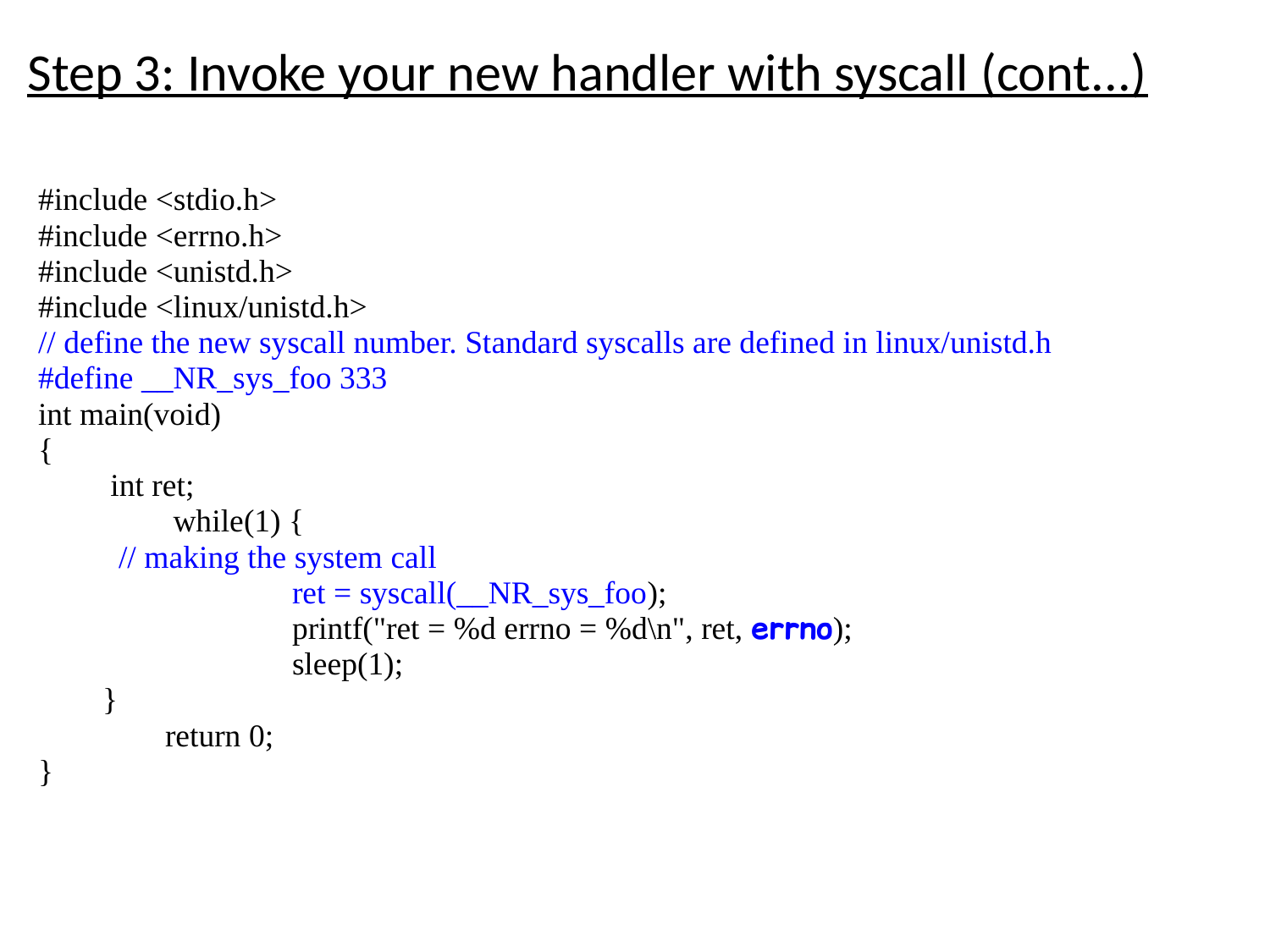

# Step 3: Invoke your new handler with syscall (cont...)
#include <stdio.h>
#include <errno.h>
#include <unistd.h>
#include <linux/unistd.h>
// define the new syscall number. Standard syscalls are defined in linux/unistd.h
#define __NR_sys_foo 333
int main(void)
{
         int ret;
	 while(1) {
          // making the system call
		ret = syscall(__NR_sys_foo);
		printf("ret = %d errno = %d\n", ret, errno);
		sleep(1);
        }
	return 0;
}